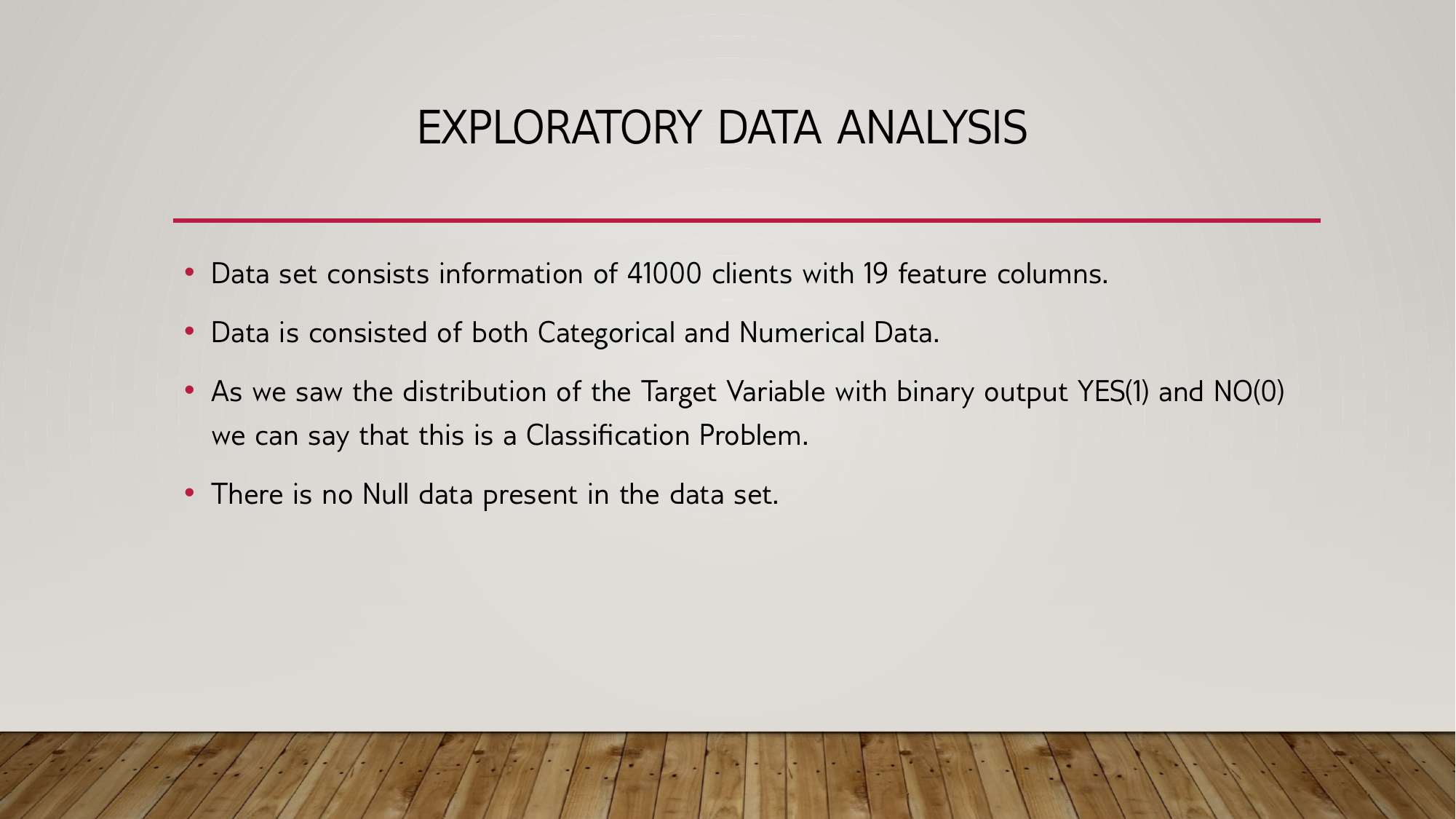

# Exploratory Data analysis
Data set consists information of 41000 clients with 19 feature columns.
Data is consisted of both Categorical and Numerical Data.
As we saw the distribution of the Target Variable with binary output YES(1) and NO(0) we can say that this is a Classification Problem.
There is no Null data present in the data set.